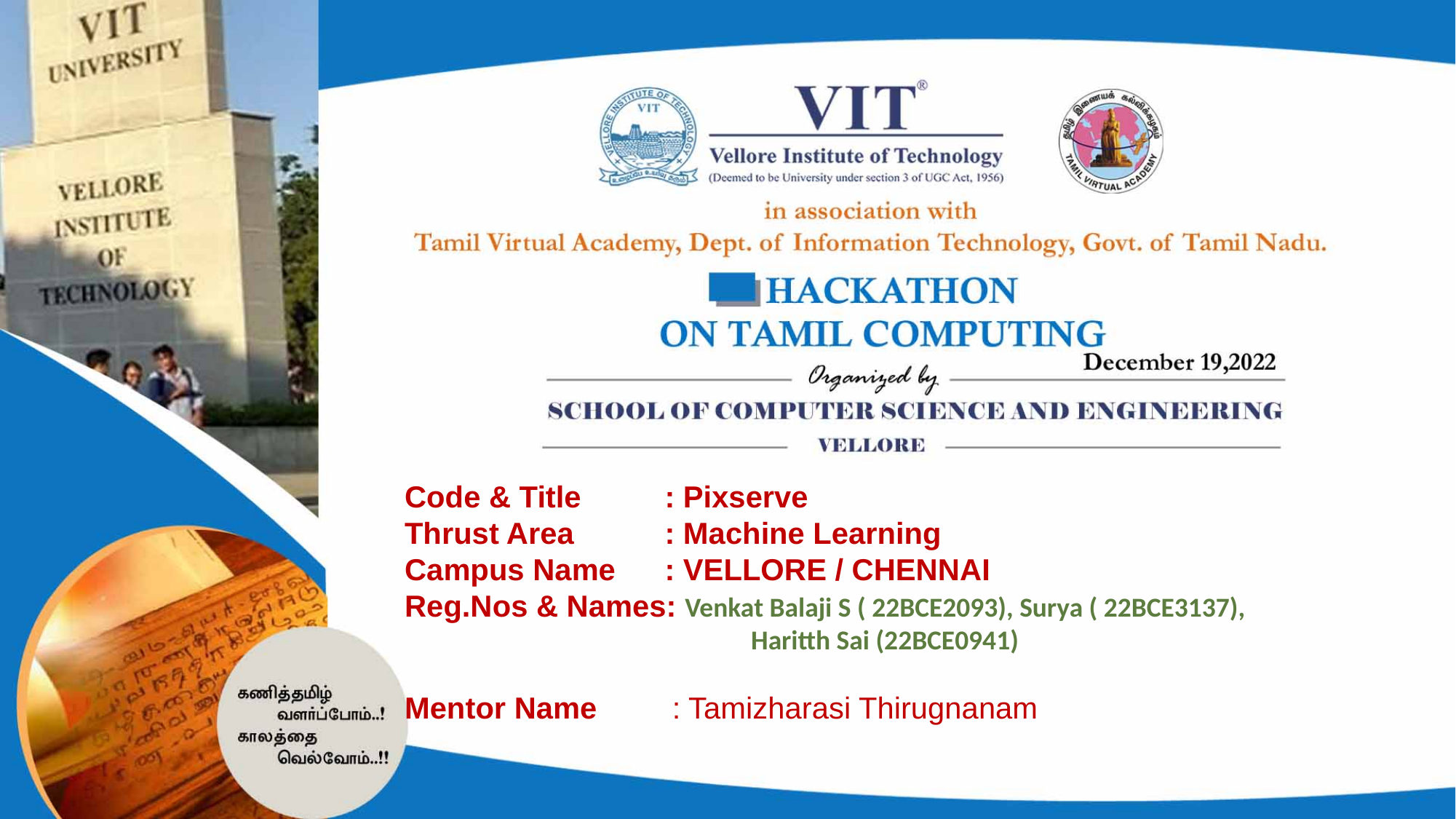

Code & Title	     : Pixserve
Thrust Area	     : Machine Learning
Campus Name	     : VELLORE / CHENNAI
Reg.Nos & Names: Venkat Balaji S ( 22BCE2093), Surya ( 22BCE3137),
                                                        Haritth Sai (22BCE0941)

Mentor Name         : Tamizharasi Thirugnanam